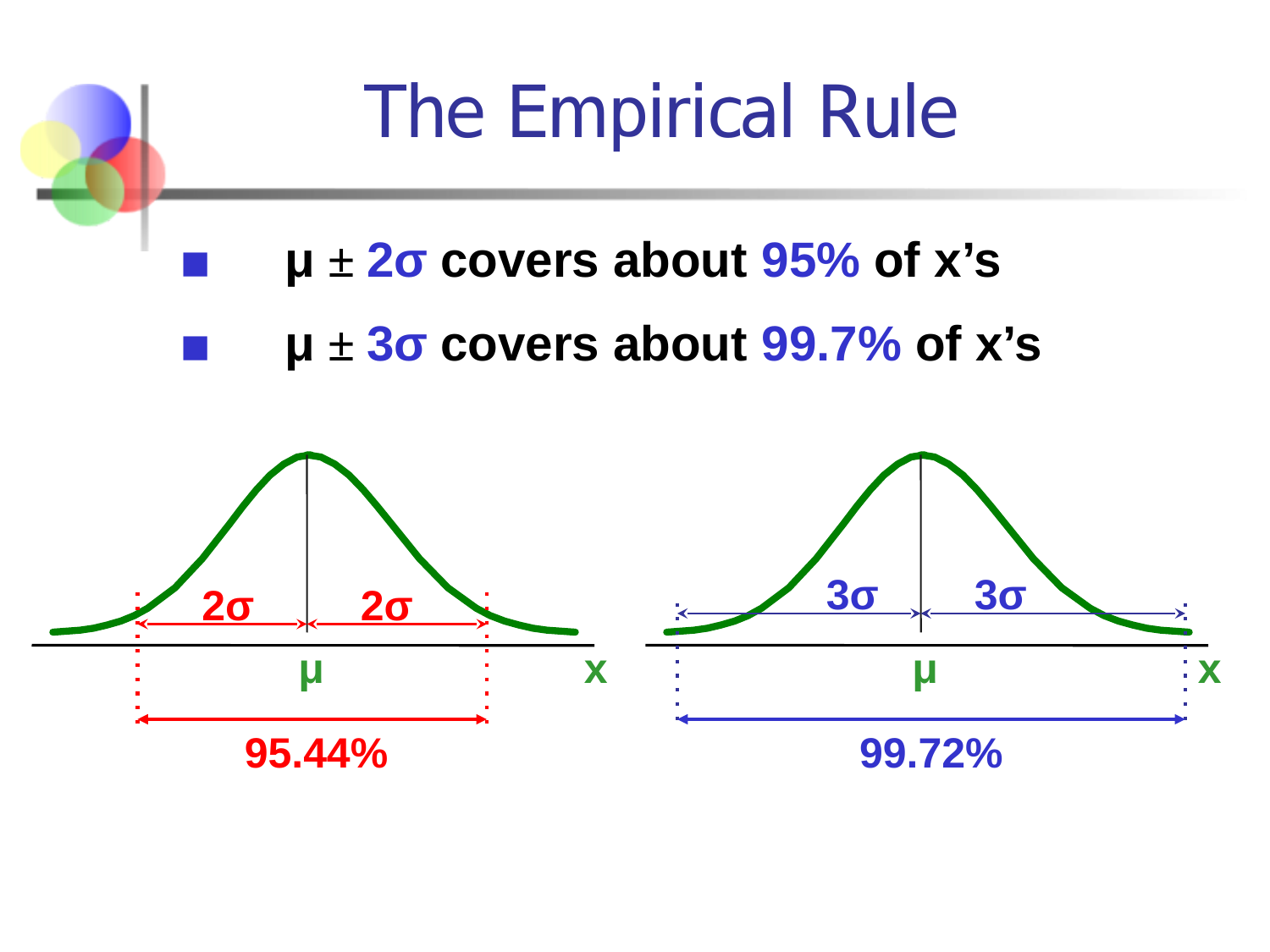

# The Empirical Rule
  μ ± 2σ covers about 95% of x’s
  μ ± 3σ covers about 99.7% of x’s

3σ
3σ
2σ
2σ
μ
x
μ
x
95.44%
99.72%